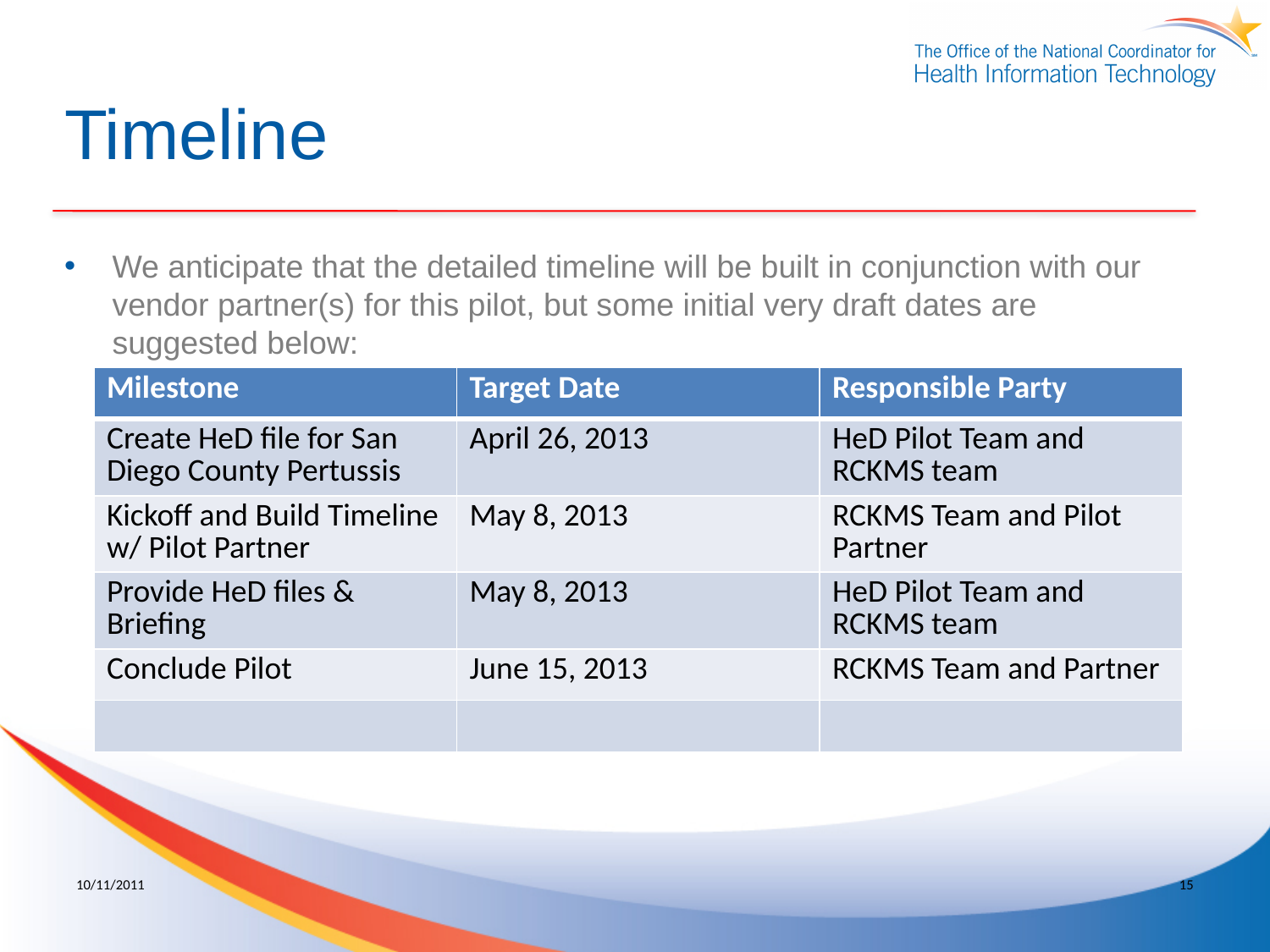

# Timeline
We anticipate that the detailed timeline will be built in conjunction with our vendor partner(s) for this pilot, but some initial very draft dates are suggested below:
| Milestone | Target Date | Responsible Party |
| --- | --- | --- |
| Create HeD file for San Diego County Pertussis | April 26, 2013 | HeD Pilot Team and RCKMS team |
| Kickoff and Build Timeline w/ Pilot Partner | May 8, 2013 | RCKMS Team and Pilot Partner |
| Provide HeD files & Briefing | May 8, 2013 | HeD Pilot Team and RCKMS team |
| Conclude Pilot | June 15, 2013 | RCKMS Team and Partner |
|  |  |  |
10/11/2011
15